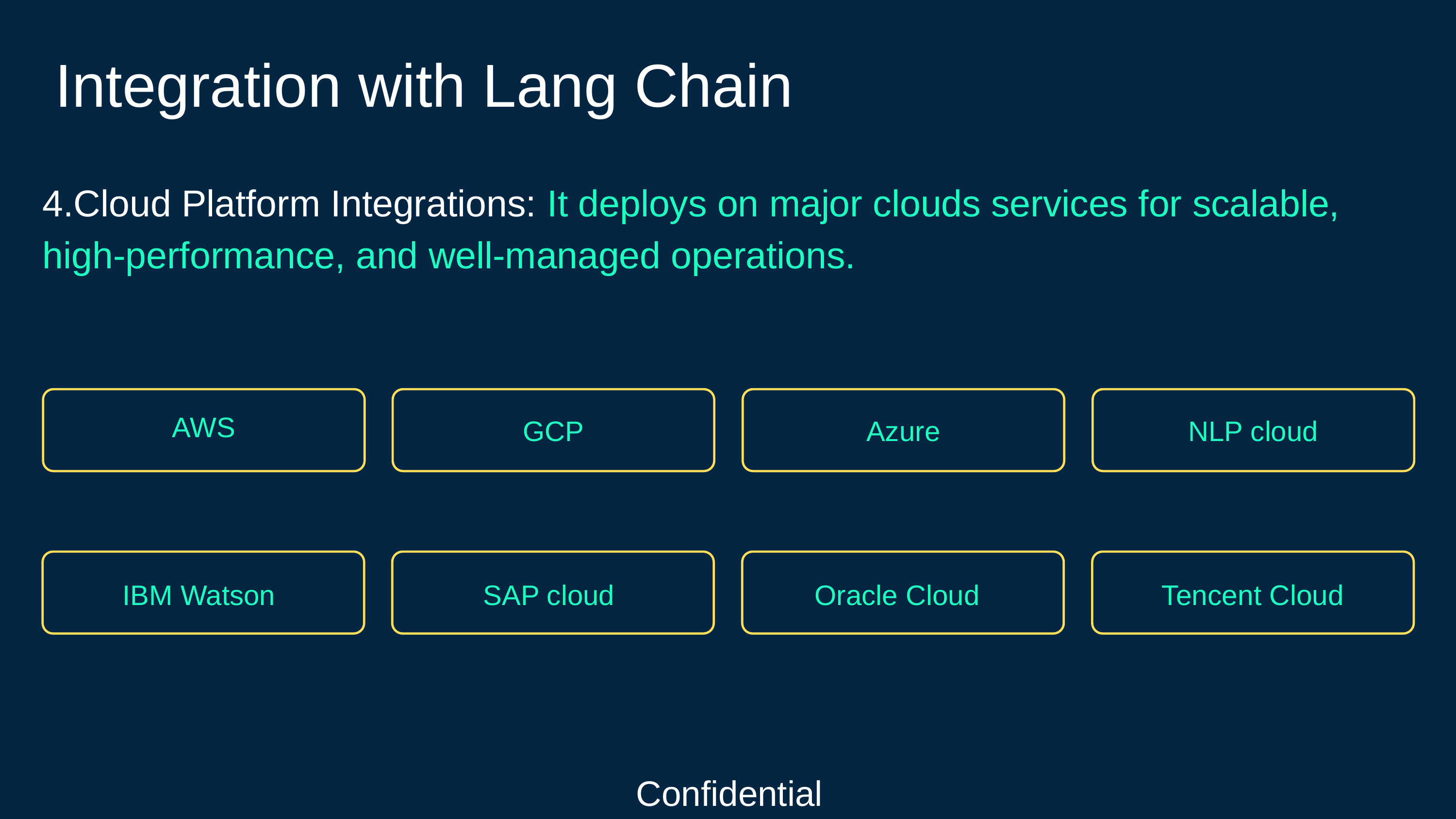

Integration with Lang Chain
4.Cloud Platform Integrations: It deploys on major clouds services for scalable, high-performance, and well-managed operations.

AWS
GCP
Azure
NLP cloud

IBM Watson
SAP cloud
Oracle Cloud
Tencent Cloud
Confidential